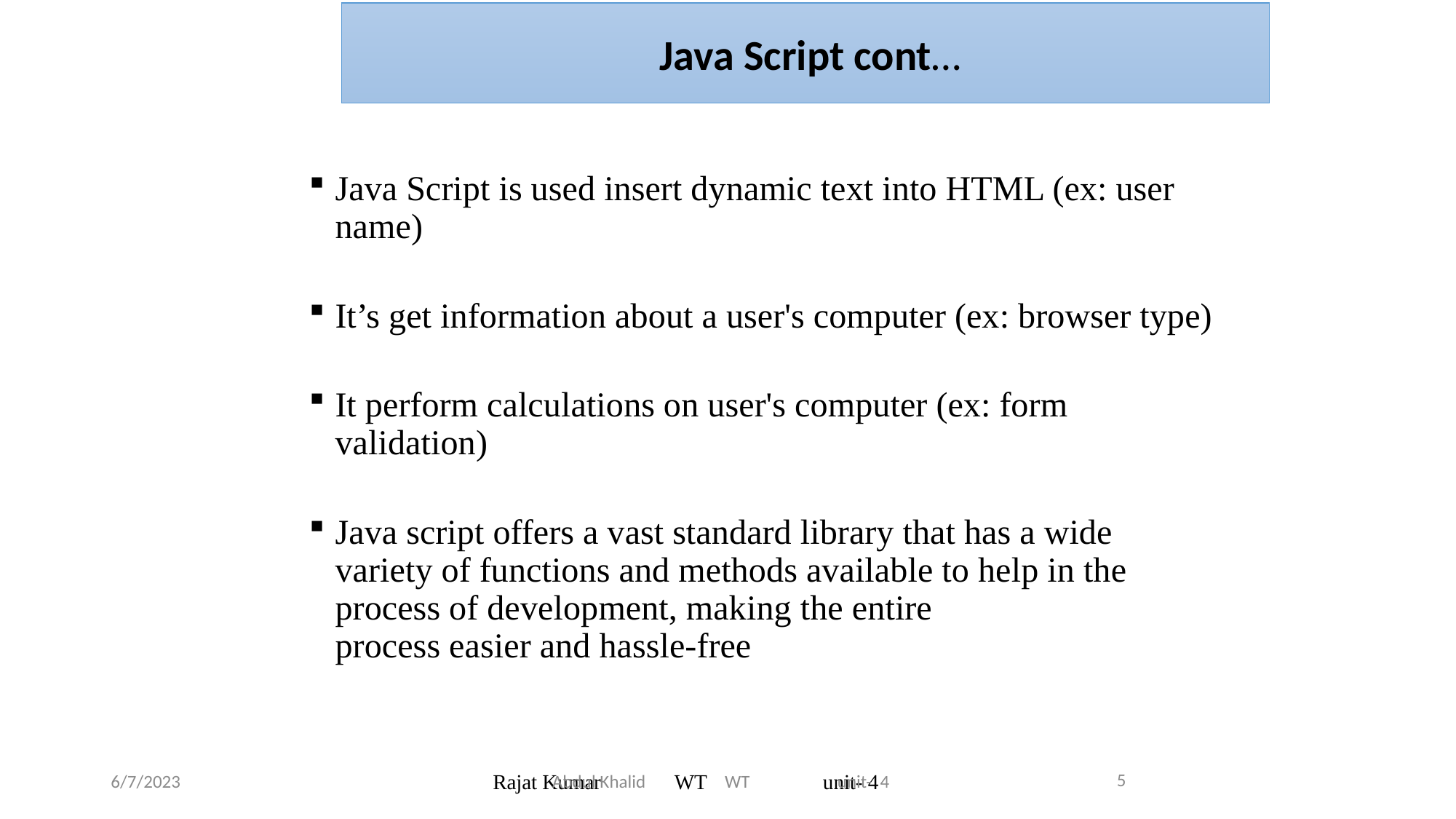

Java Script cont…

Java Script is used insert dynamic text into HTML (ex: user name)

It’s get information about a user's computer (ex: browser type)

It perform calculations on user's computer (ex: form validation)

Java script offers a vast standard library that has a wide variety of functions and methods available to help in the process of development, making the entire process easier and hassle-free
5
6/7/2023
Abdul Khalid                   WT                     unit-  4
Rajat Kumar              WT                      unit- 4